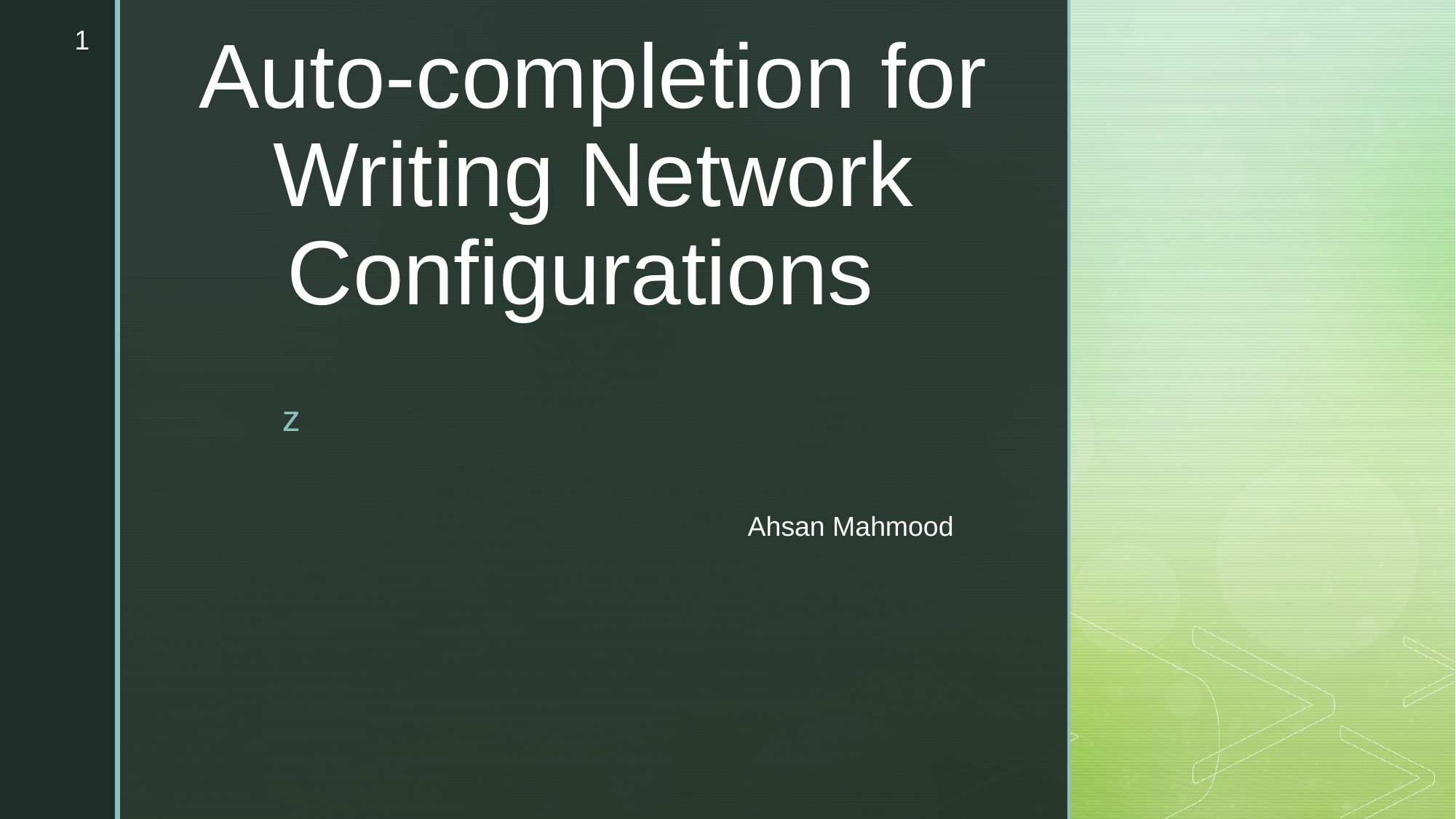

1
# Auto-completion for Writing Network Configurations
Ahsan Mahmood